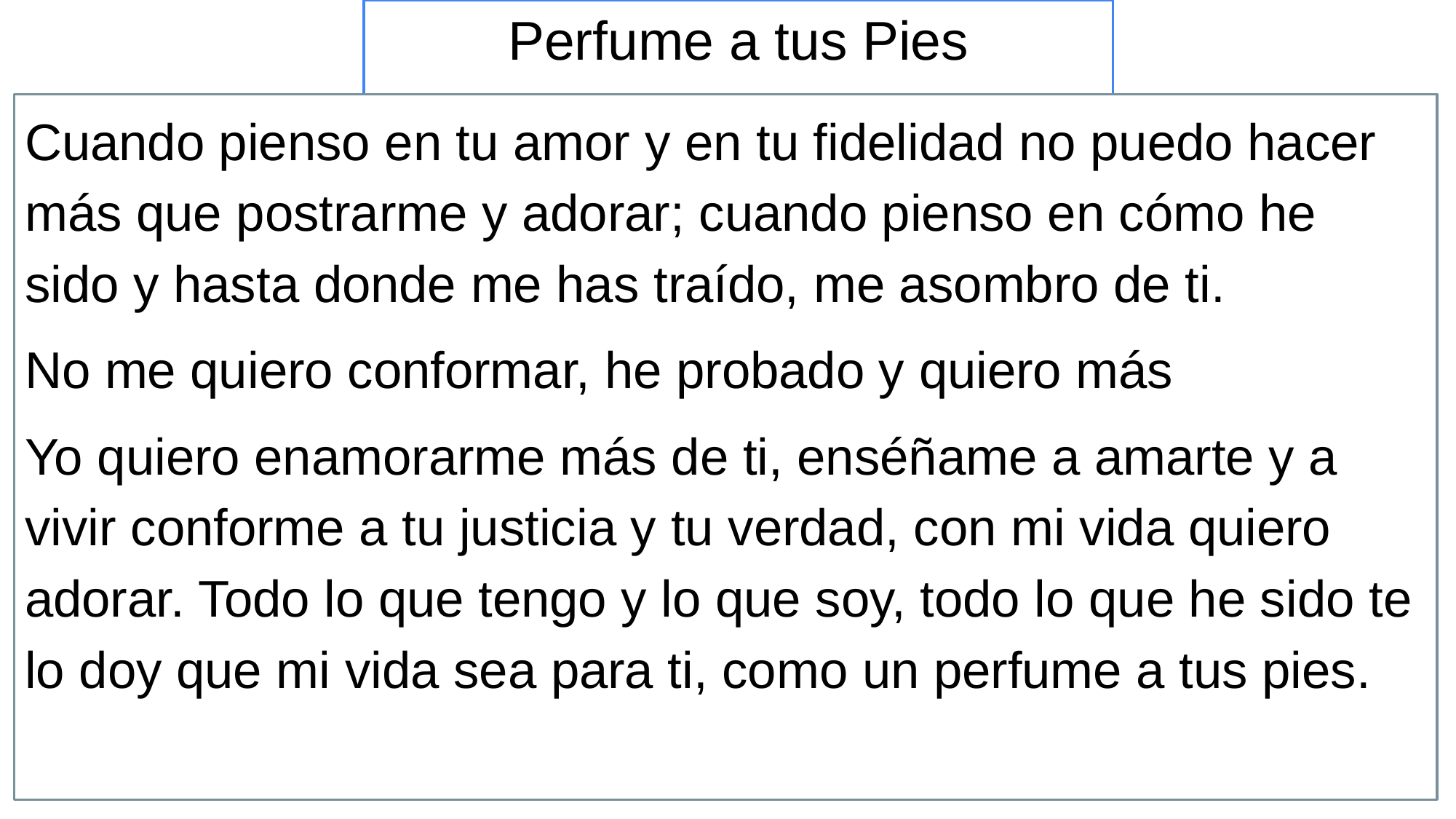

# Perfume a tus Pies
Cuando pienso en tu amor y en tu fidelidad no puedo hacer más que postrarme y adorar; cuando pienso en cómo he sido y hasta donde me has traído, me asombro de ti.
No me quiero conformar, he probado y quiero más
Yo quiero enamorarme más de ti, enséñame a amarte y a vivir conforme a tu justicia y tu verdad, con mi vida quiero adorar. Todo lo que tengo y lo que soy, todo lo que he sido te lo doy que mi vida sea para ti, como un perfume a tus pies.